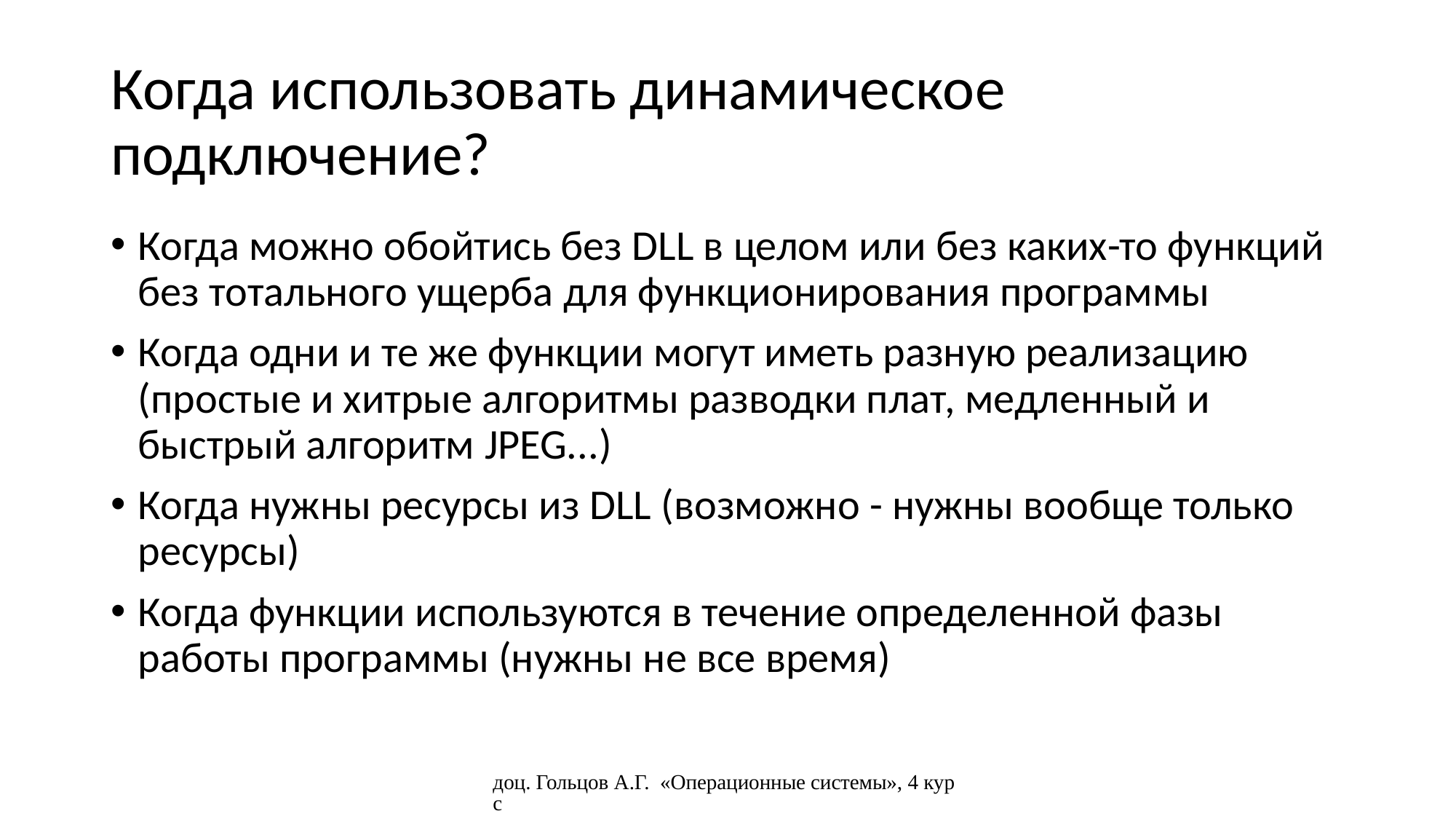

# Когда использовать динамическое подключение?
Когда можно обойтись без DLL в целом или без каких-то функций без тотального ущерба для функционирования программы
Когда одни и те же функции могут иметь разную реализацию (простые и хитрые алгоритмы разводки плат, медленный и быстрый алгоритм JPEG...)
Когда нужны ресурсы из DLL (возможно - нужны вообще только ресурсы)
Когда функции используются в течение определенной фазы работы программы (нужны не все время)
доц. Гольцов А.Г.  «Операционные системы», 4 курс